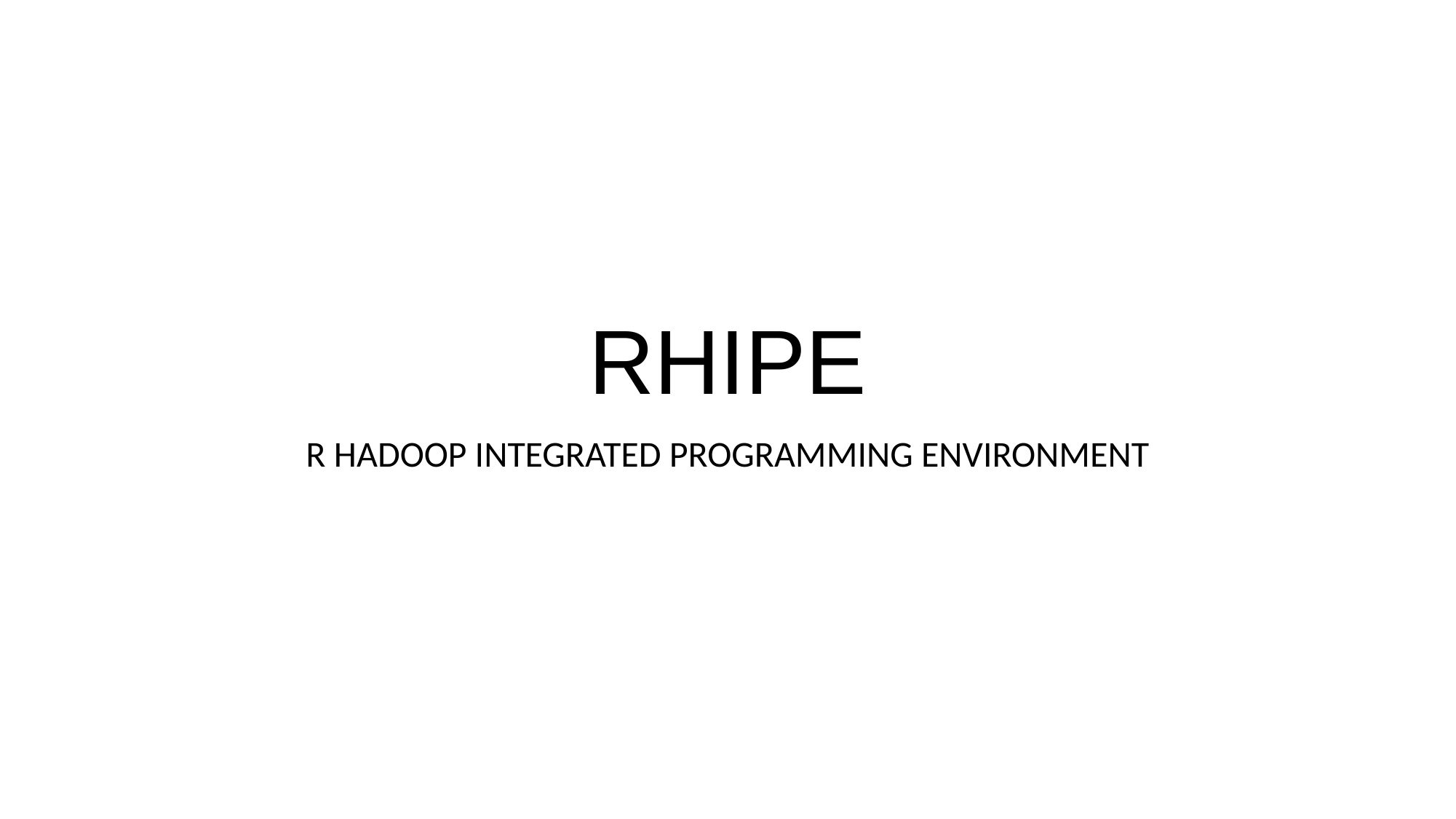

# RHIPE
R HADOOP INTEGRATED PROGRAMMING ENVIRONMENT